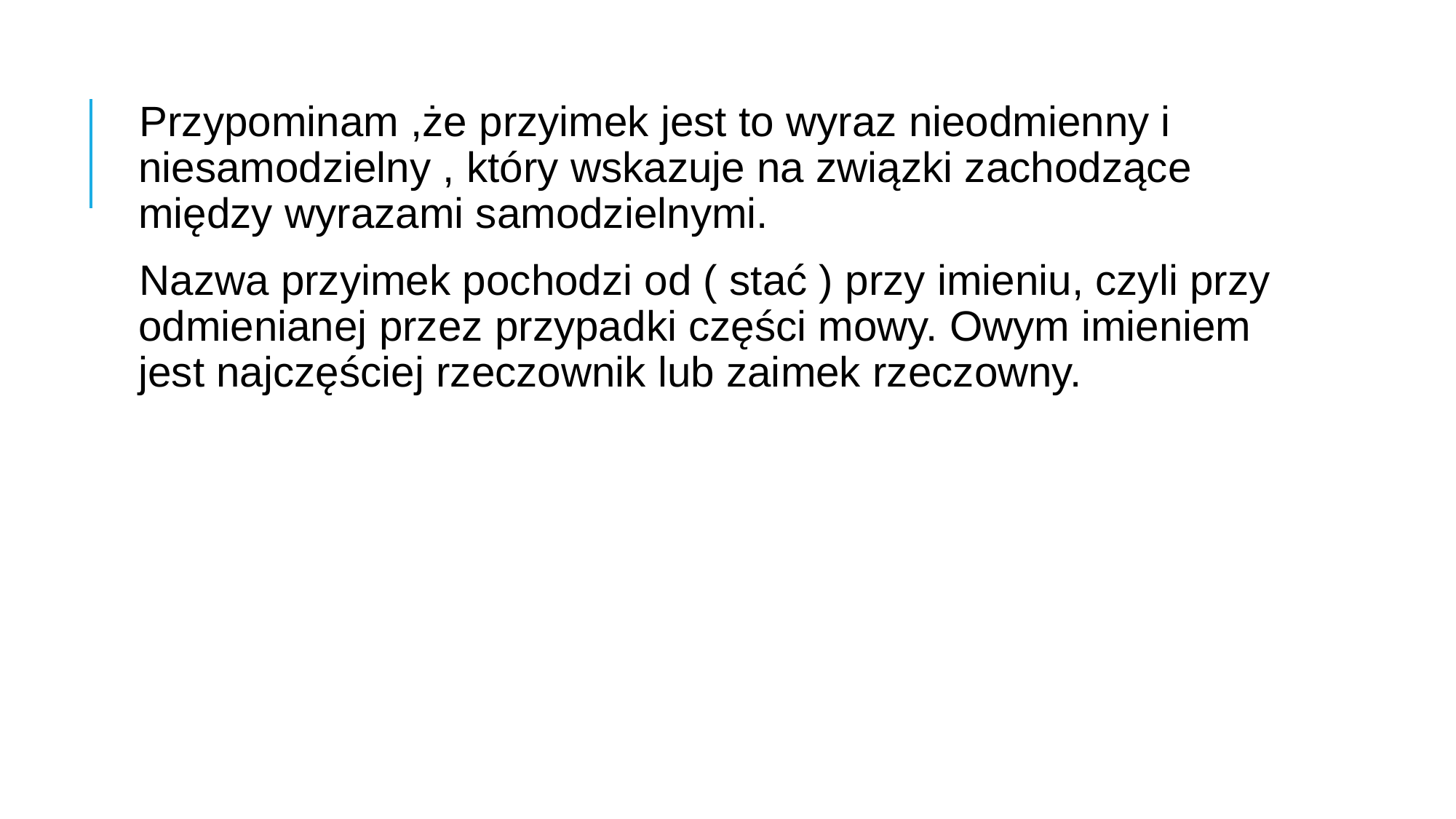

Przypominam ,że przyimek jest to wyraz nieodmienny i niesamodzielny , który wskazuje na związki zachodzące między wyrazami samodzielnymi.
Nazwa przyimek pochodzi od ( stać ) przy imieniu, czyli przy odmienianej przez przypadki części mowy. Owym imieniem jest najczęściej rzeczownik lub zaimek rzeczowny.